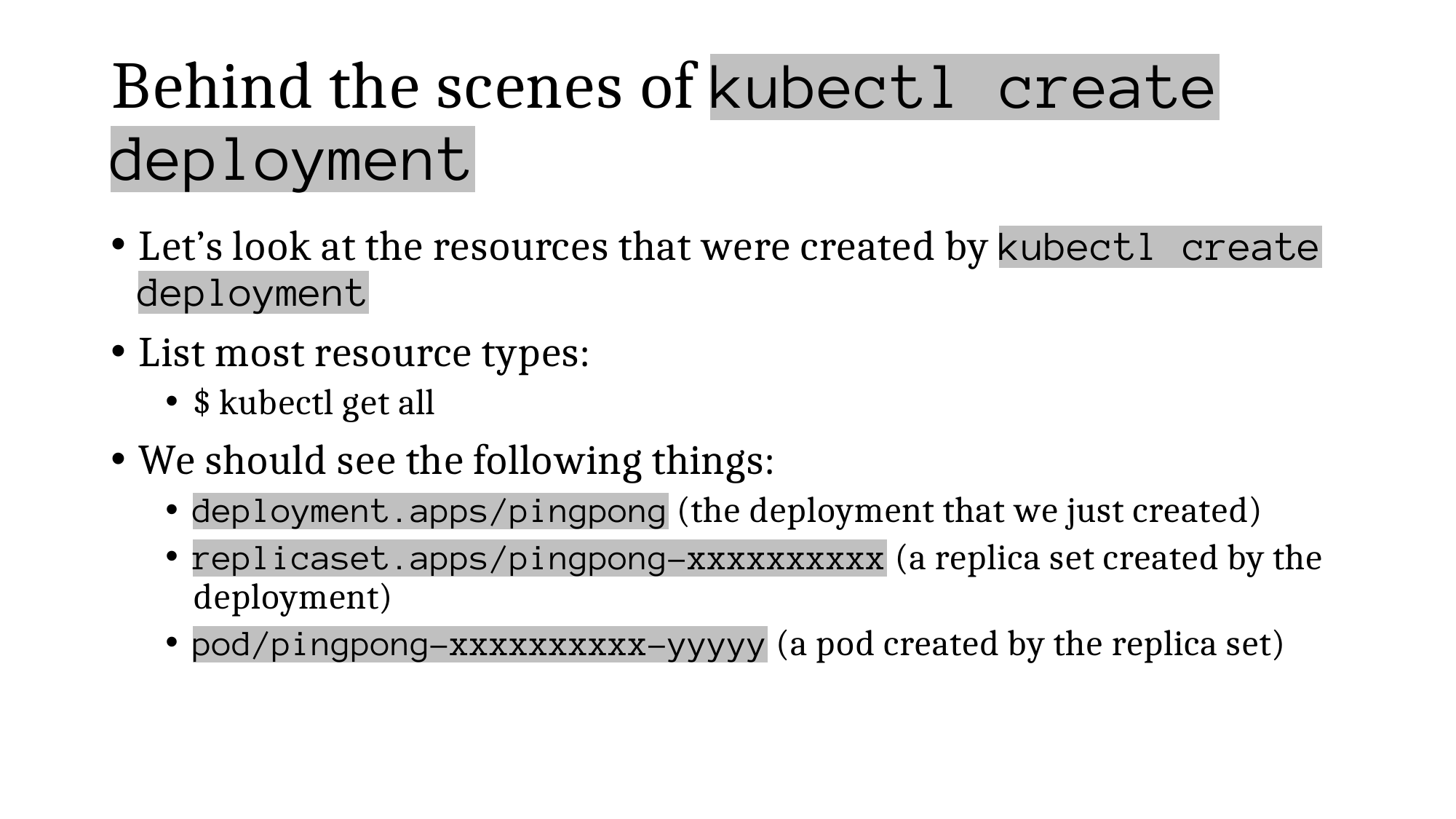

# Behind the scenes of kubectl create deployment
Let’s look at the resources that were created by kubectl create deployment
List most resource types:
$ kubectl get all
We should see the following things:
deployment.apps/pingpong (the deployment that we just created)
replicaset.apps/pingpong-xxxxxxxxxx (a replica set created by the deployment)
pod/pingpong-xxxxxxxxxx-yyyyy (a pod created by the replica set)